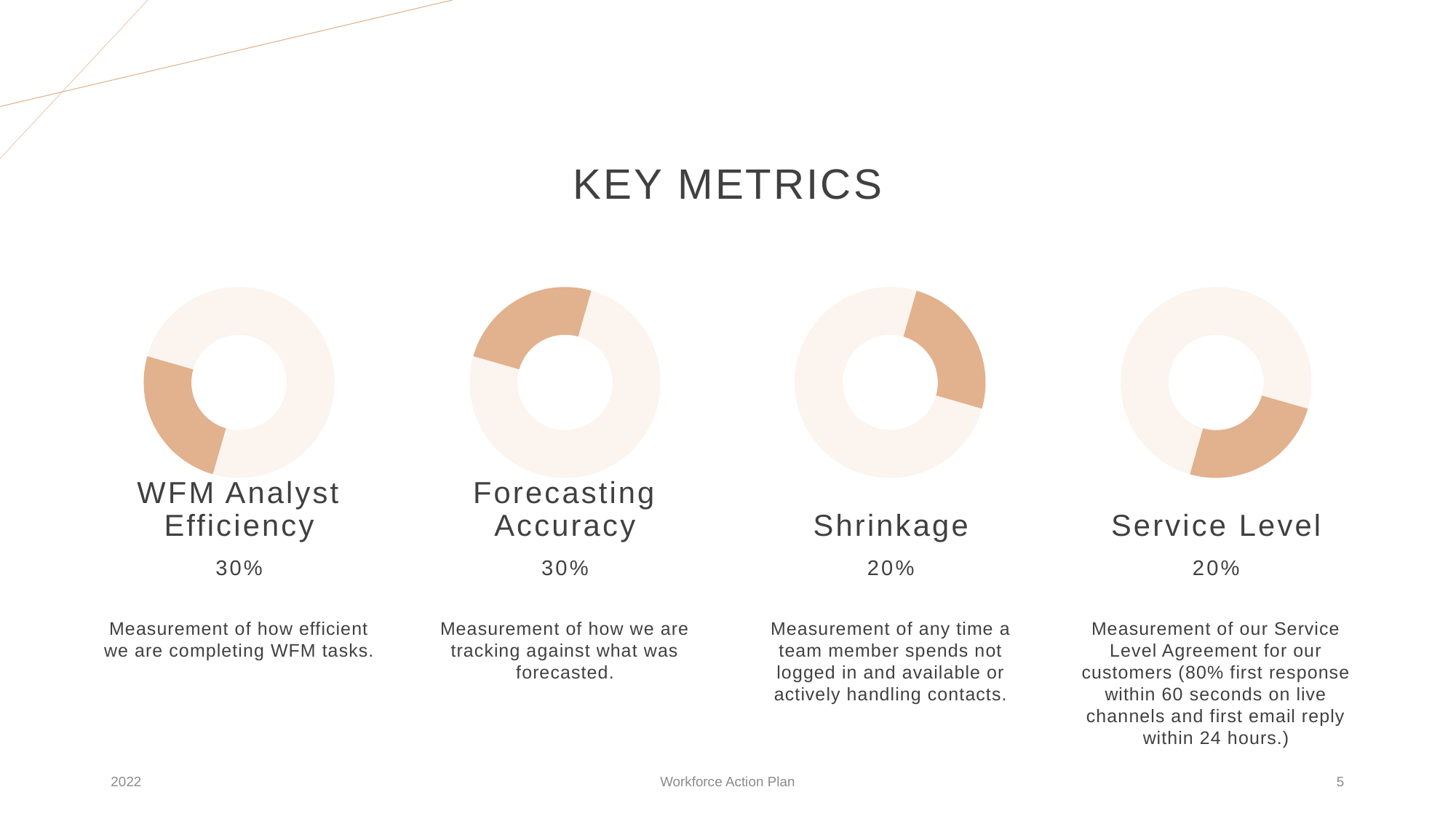

# Key Metrics

### Chart

| Category | Sales |
|---|---|
| Part 1 | 30.0 |
| Part 2 | 30.0 |
| Part 3 | 30.0 |
| Part 4 | 30.0 |

### Chart

| Category | Sales |
|---|---|
| Part 1 | 30.0 |
| Part 2 | 30.0 |
| Part 3 | 30.0 |
| Part 4 | 30.0 |

### Chart

| Category | Sales |
|---|---|
| Part 1 | 20.0 |
| Part 2 | 20.0 |
| Part 3 | 20.0 |
| Part 4 | 20.0 |

### Chart

| Category | Sales |
|---|---|
| Part 1 | 20.0 |
| Part 2 | 20.0 |
| Part 3 | 20.0 |
| Part 4 | 20.0 |
Service Level
WFM Analyst Efficiency
Forecasting Accuracy
Shrinkage
20%
30%
30%
20%
Measurement of our Service Level Agreement for our customers (80% first response within 60 seconds on live channels and first email reply within 24 hours.)

Measurement of how efficient we are completing WFM tasks.
Measurement of how we are tracking against what was forecasted.
Measurement of any time a team member spends not logged in and available or actively handling contacts.

2022
Workforce Action Plan
5